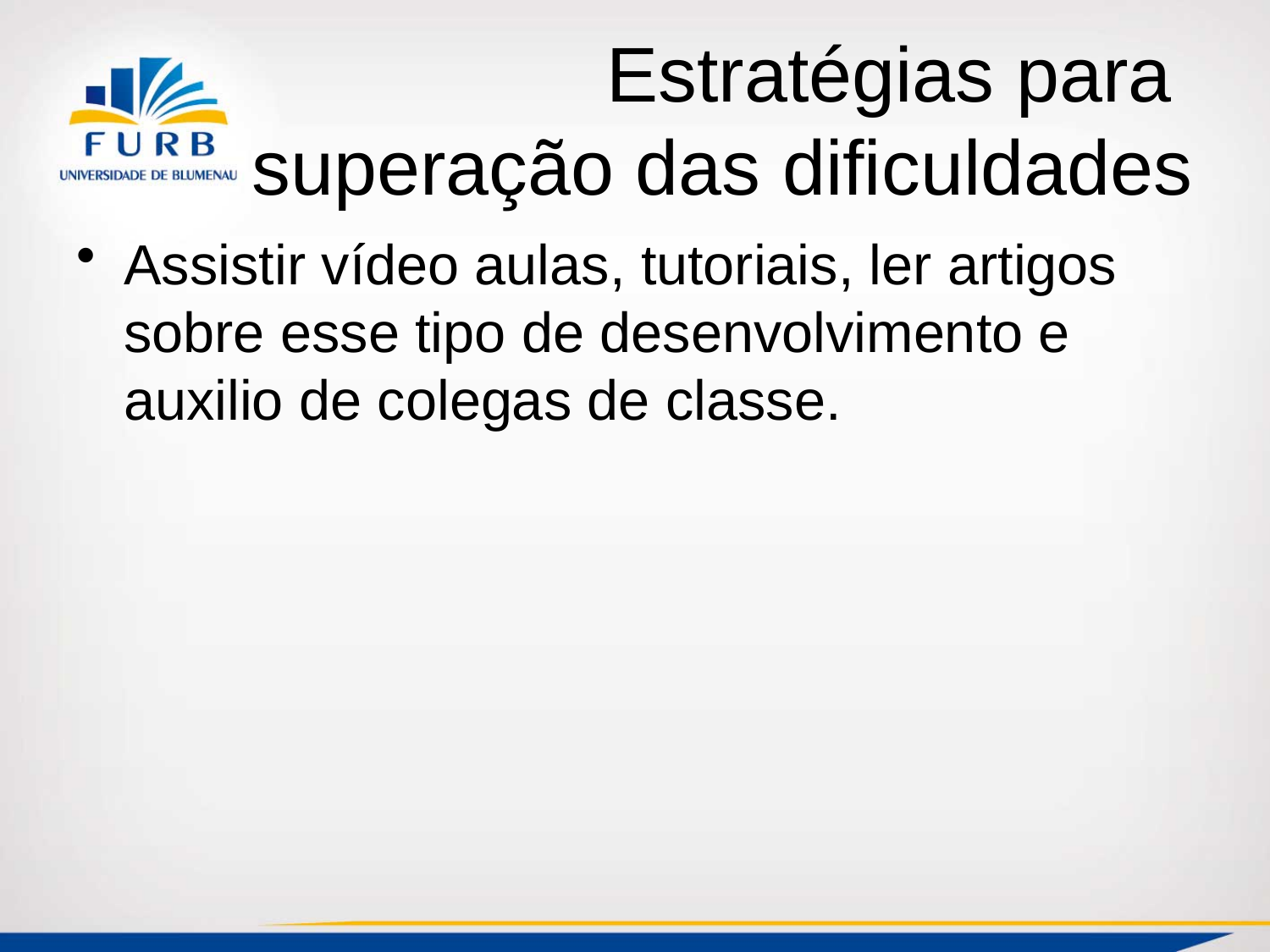

# Estratégias para superação das dificuldades
Assistir vídeo aulas, tutoriais, ler artigos sobre esse tipo de desenvolvimento e auxilio de colegas de classe.